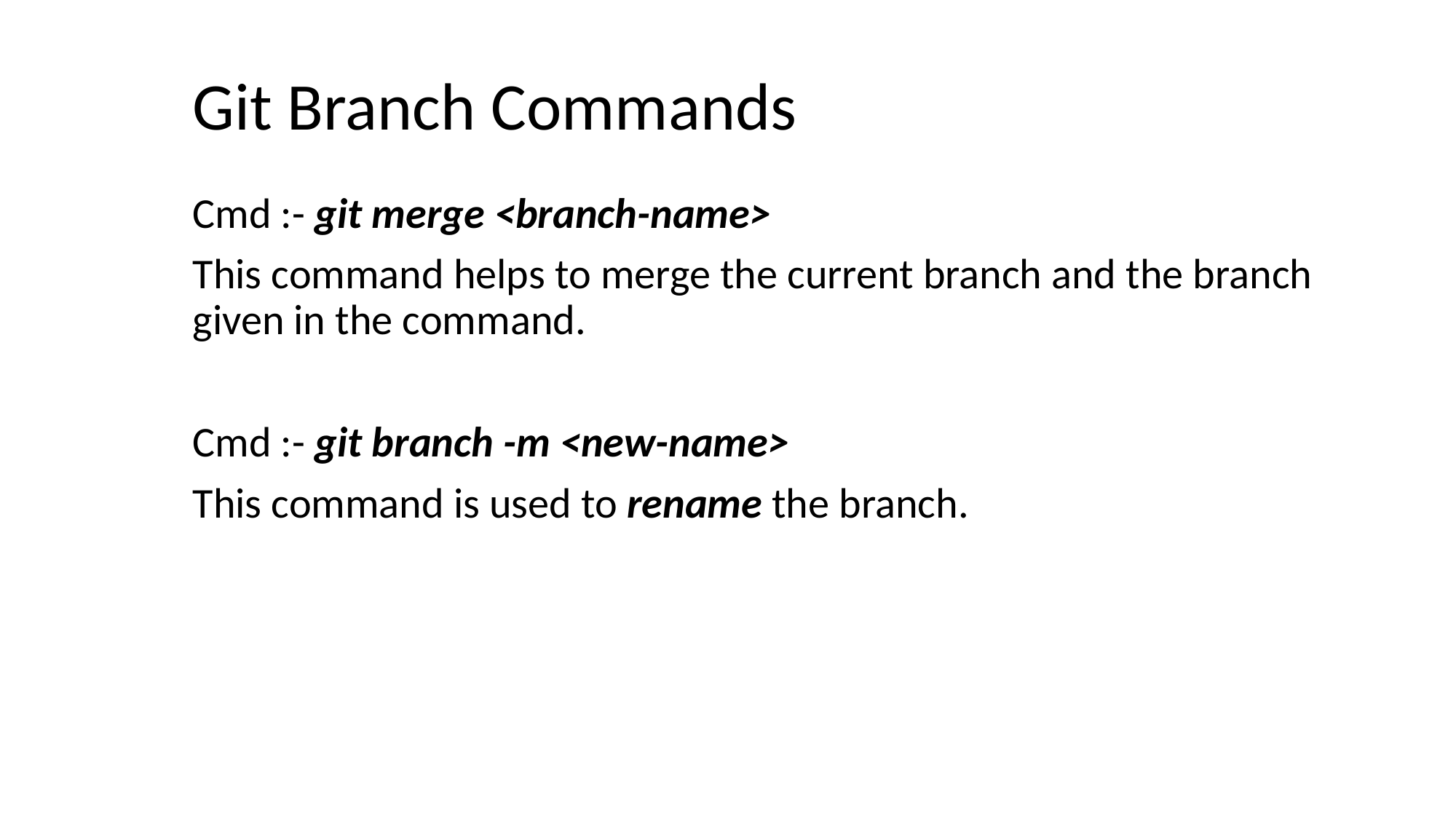

# Git Branch Commands
Cmd :- git merge <branch-name>
This command helps to merge the current branch and the branch given in the command.

Cmd :- git branch -m <new-name>
This command is used to rename the branch.